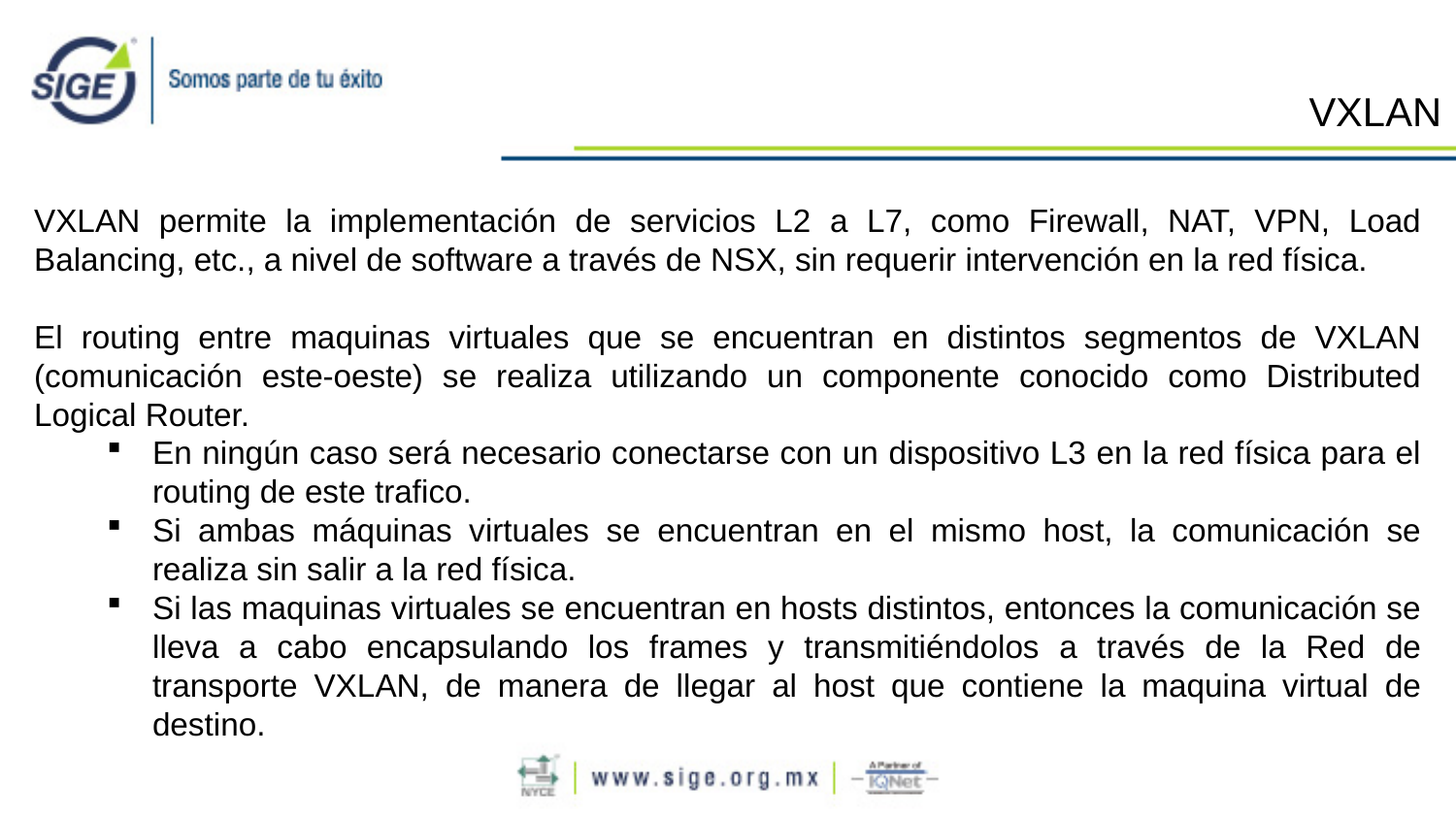

VXLAN
VXLAN permite la implementación de servicios L2 a L7, como Firewall, NAT, VPN, Load Balancing, etc., a nivel de software a través de NSX, sin requerir intervención en la red física.

El routing entre maquinas virtuales que se encuentran en distintos segmentos de VXLAN (comunicación este-oeste) se realiza utilizando un componente conocido como Distributed Logical Router.
En ningún caso será necesario conectarse con un dispositivo L3 en la red física para el routing de este trafico.
Si ambas máquinas virtuales se encuentran en el mismo host, la comunicación se realiza sin salir a la red física.
Si las maquinas virtuales se encuentran en hosts distintos, entonces la comunicación se lleva a cabo encapsulando los frames y transmitiéndolos a través de la Red de transporte VXLAN, de manera de llegar al host que contiene la maquina virtual de destino.